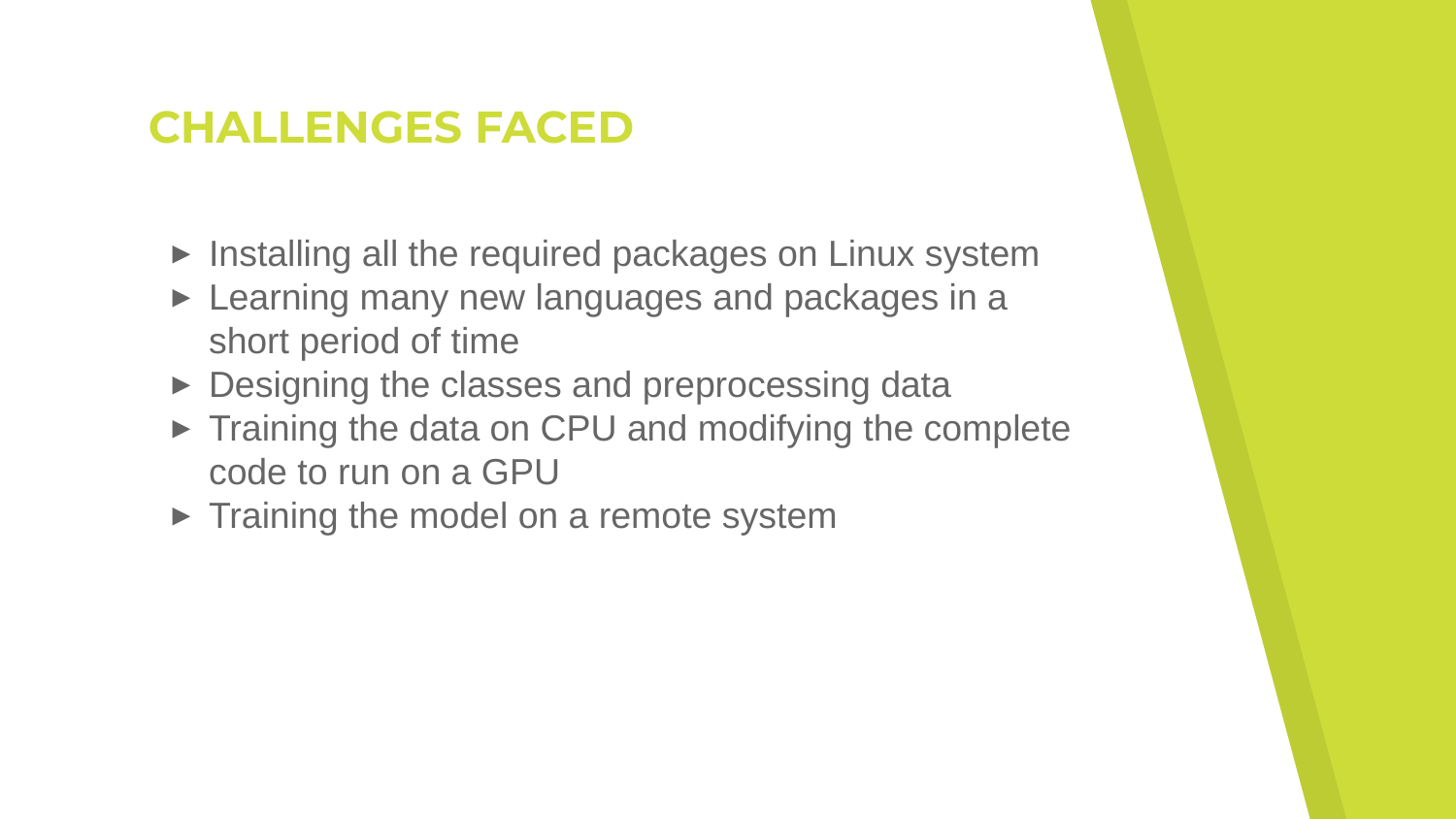

# CHALLENGES FACED
Installing all the required packages on Linux system
Learning many new languages and packages in a short period of time
Designing the classes and preprocessing data
Training the data on CPU and modifying the complete code to run on a GPU
Training the model on a remote system